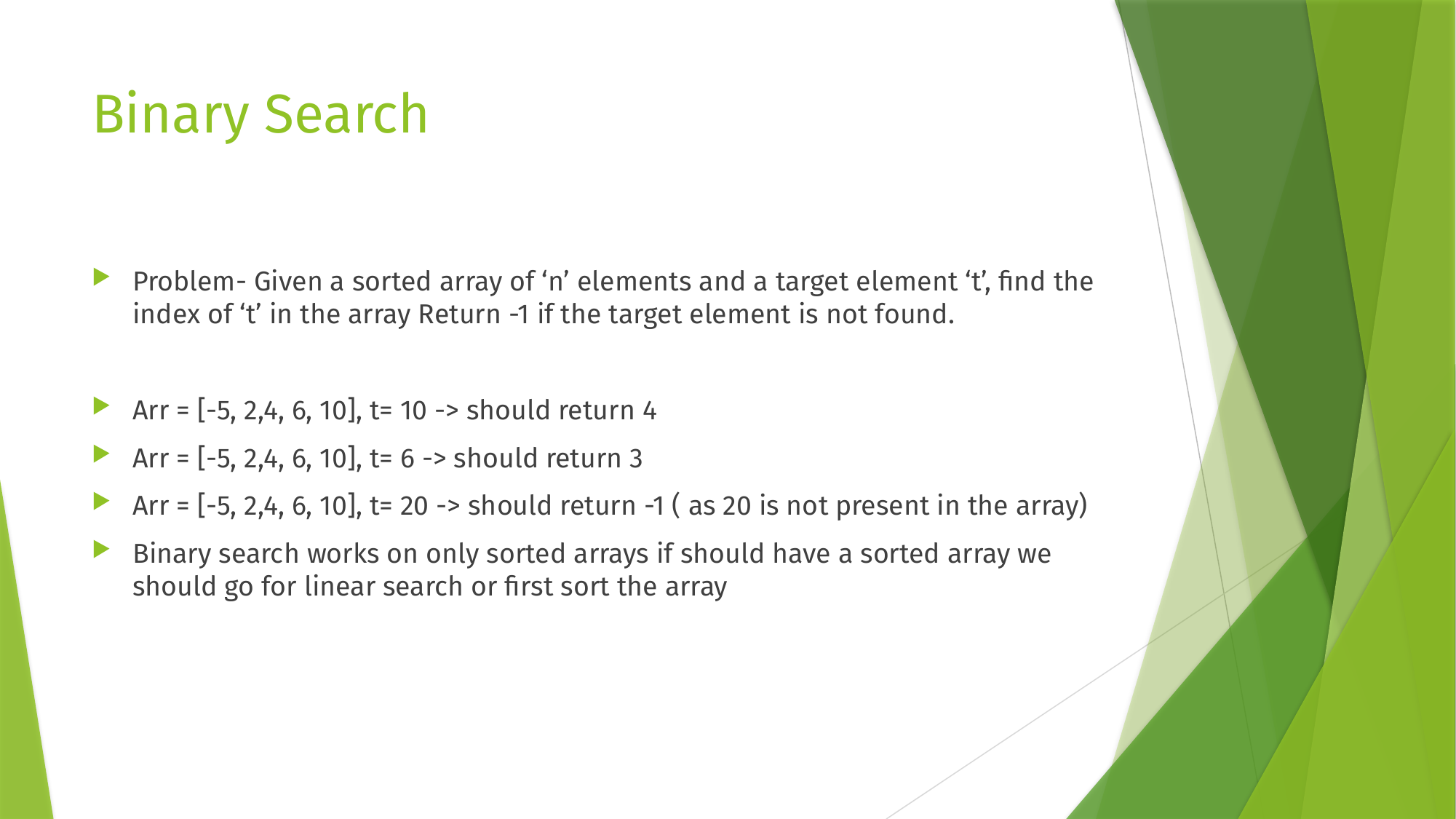

# Binary Search
Problem- Given a sorted array of ‘n’ elements and a target element ‘t’, find the index of ‘t’ in the array Return -1 if the target element is not found.

Arr = [-5, 2,4, 6, 10], t= 10 -> should return 4
Arr = [-5, 2,4, 6, 10], t= 6 -> should return 3
Arr = [-5, 2,4, 6, 10], t= 20 -> should return -1 ( as 20 is not present in the array)
Binary search works on only sorted arrays if should have a sorted array we should go for linear search or first sort the array